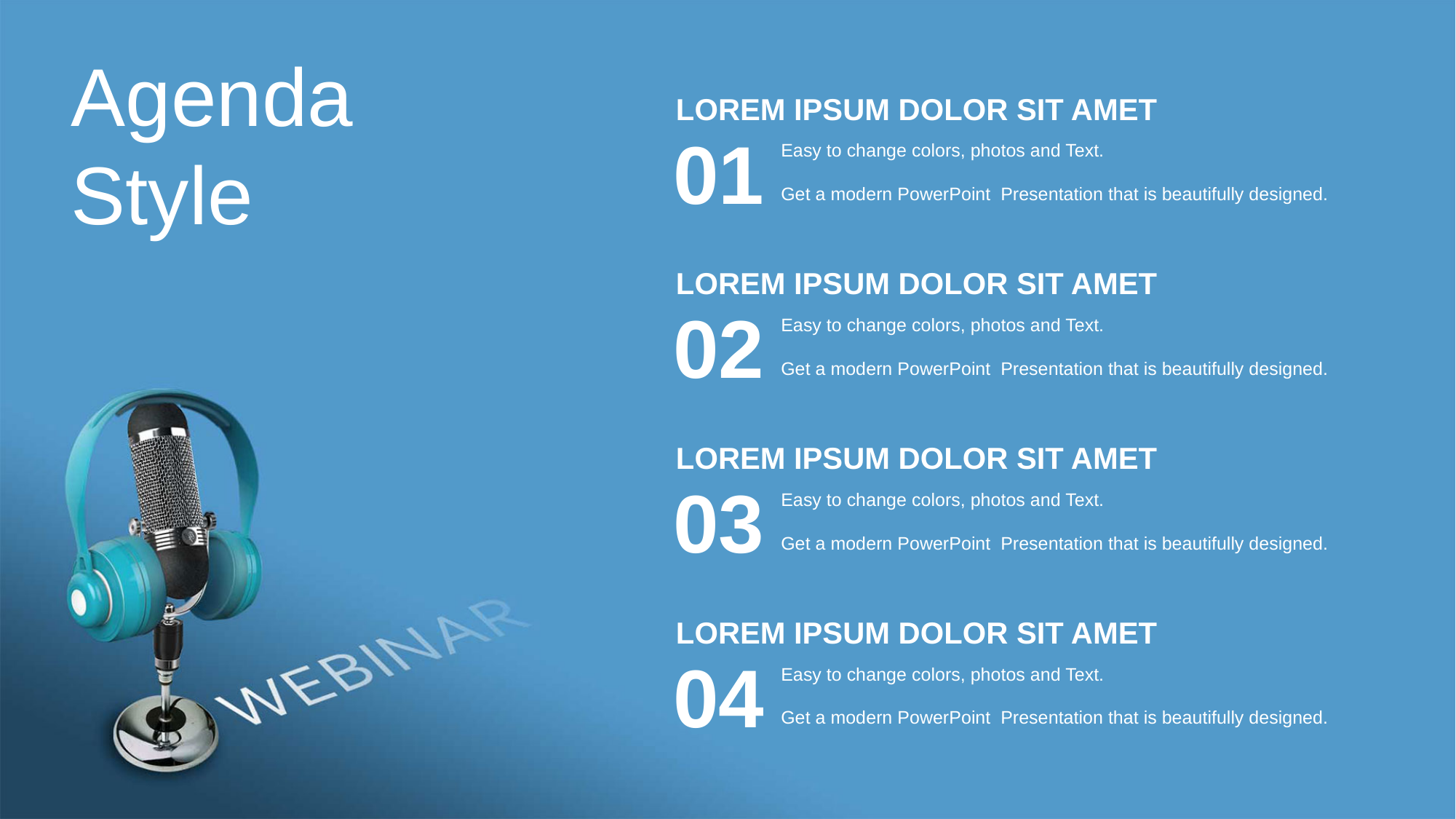

Agenda Style
LOREM IPSUM DOLOR SIT AMET
01
Easy to change colors, photos and Text.

Get a modern PowerPoint  Presentation that is beautifully designed.
LOREM IPSUM DOLOR SIT AMET
02
Easy to change colors, photos and Text.

Get a modern PowerPoint  Presentation that is beautifully designed.
LOREM IPSUM DOLOR SIT AMET
03
Easy to change colors, photos and Text.

Get a modern PowerPoint  Presentation that is beautifully designed.
LOREM IPSUM DOLOR SIT AMET
04
Easy to change colors, photos and Text.

Get a modern PowerPoint  Presentation that is beautifully designed.